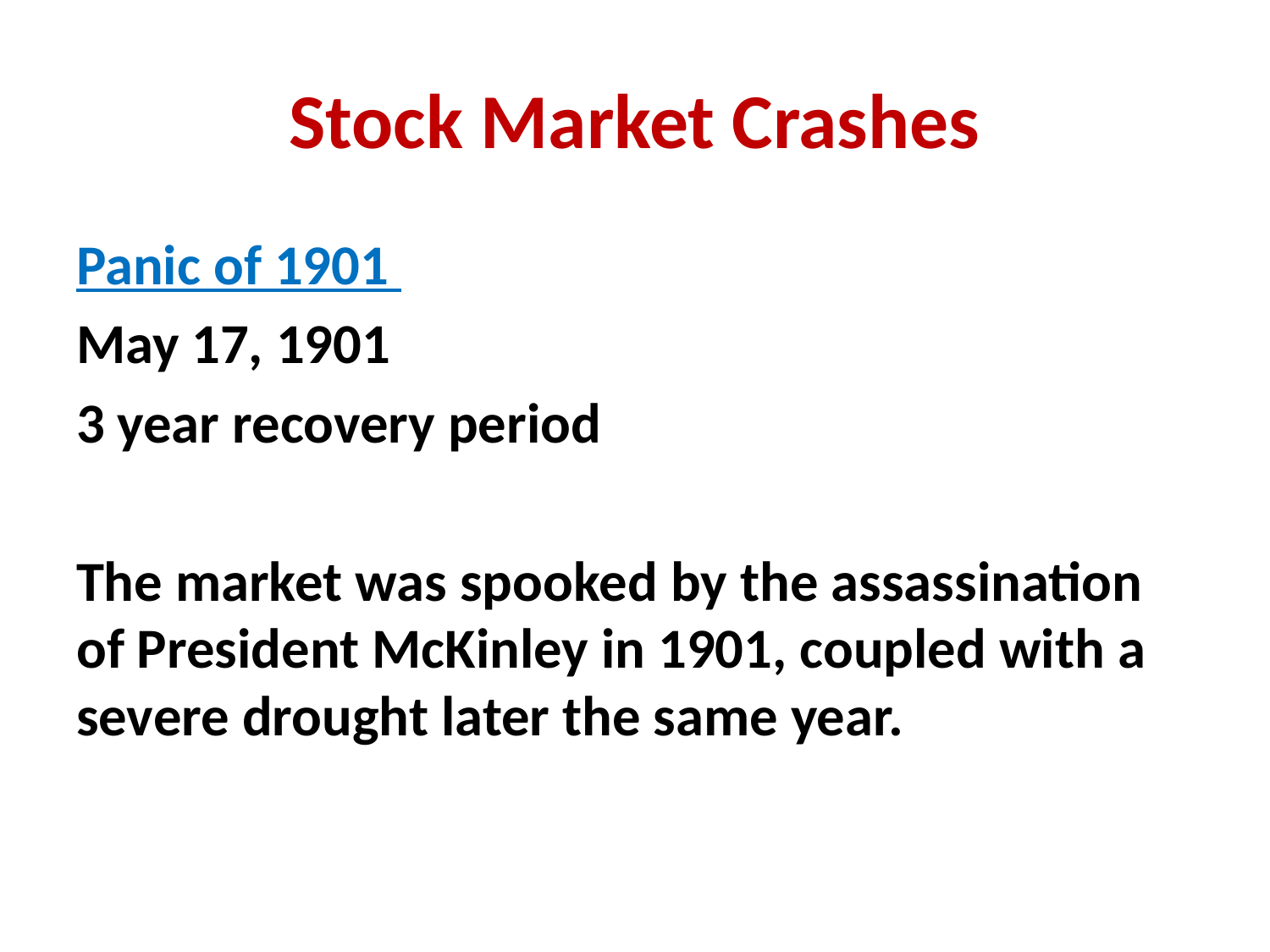

# Stock Market Crashes
Panic of 1901
May 17, 1901
3 year recovery period

The market was spooked by the assassination of President McKinley in 1901, coupled with a severe drought later the same year.